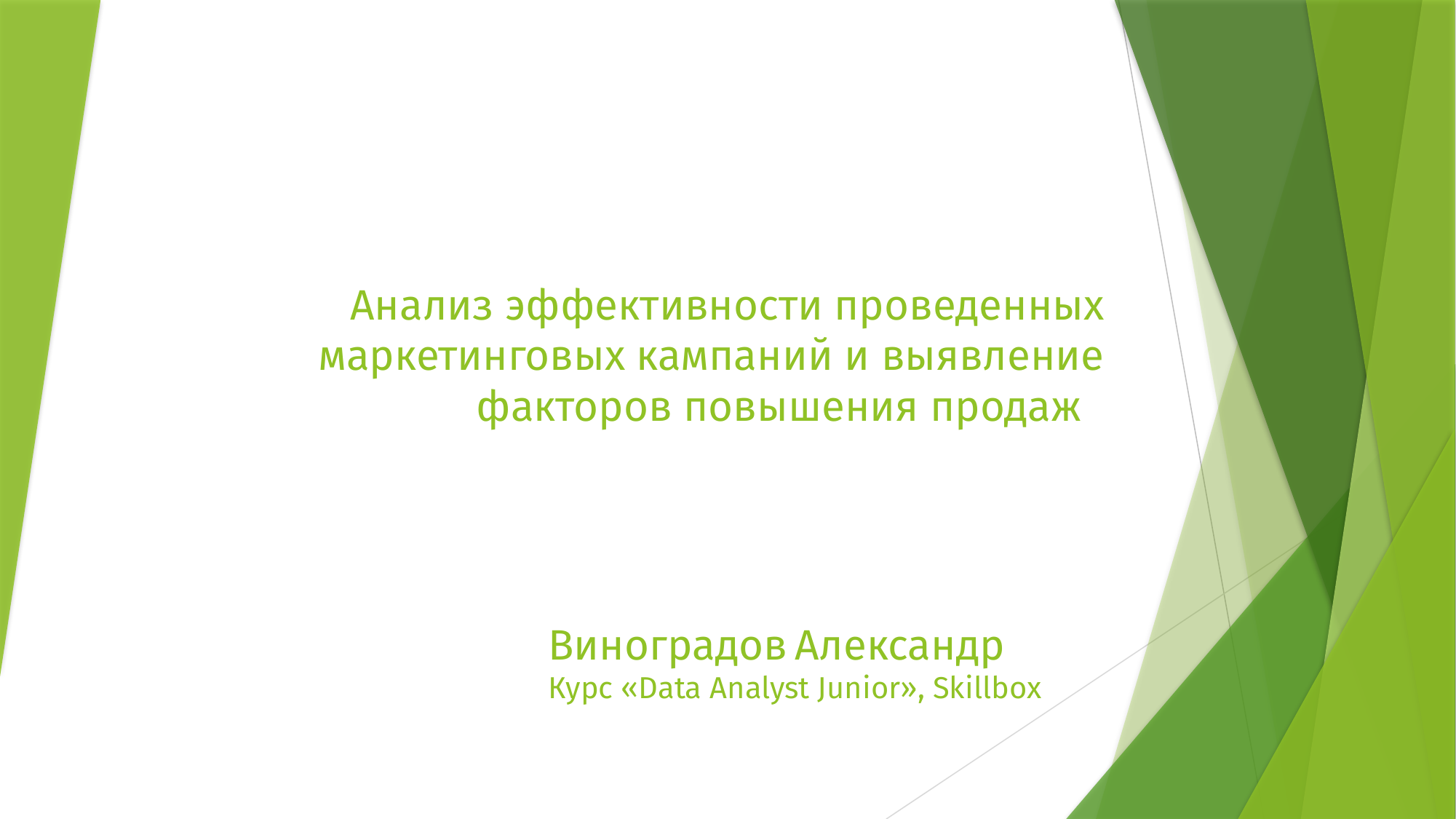

# Анализ эффективности проведенных маркетинговых кампаний и выявление факторов повышения продаж
Виноградов Александр
Курс «Data Analyst Junior», Skillbox